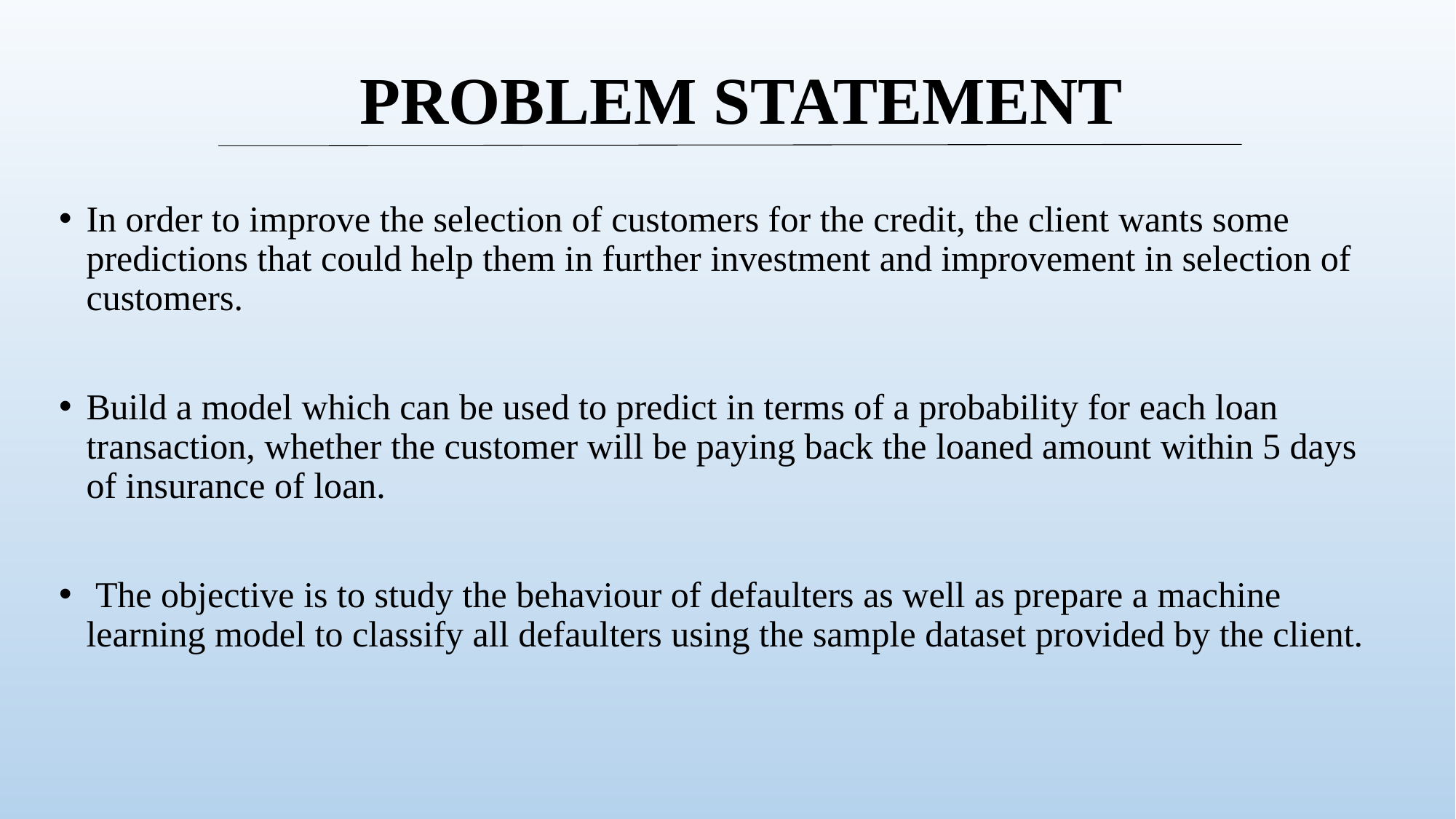

# PROBLEM STATEMENT
In order to improve the selection of customers for the credit, the client wants some predictions that could help them in further investment and improvement in selection of customers.

Build a model which can be used to predict in terms of a probability for each loan transaction, whether the customer will be paying back the loaned amount within 5 days of insurance of loan.

 The objective is to study the behaviour of defaulters as well as prepare a machine learning model to classify all defaulters using the sample dataset provided by the client.